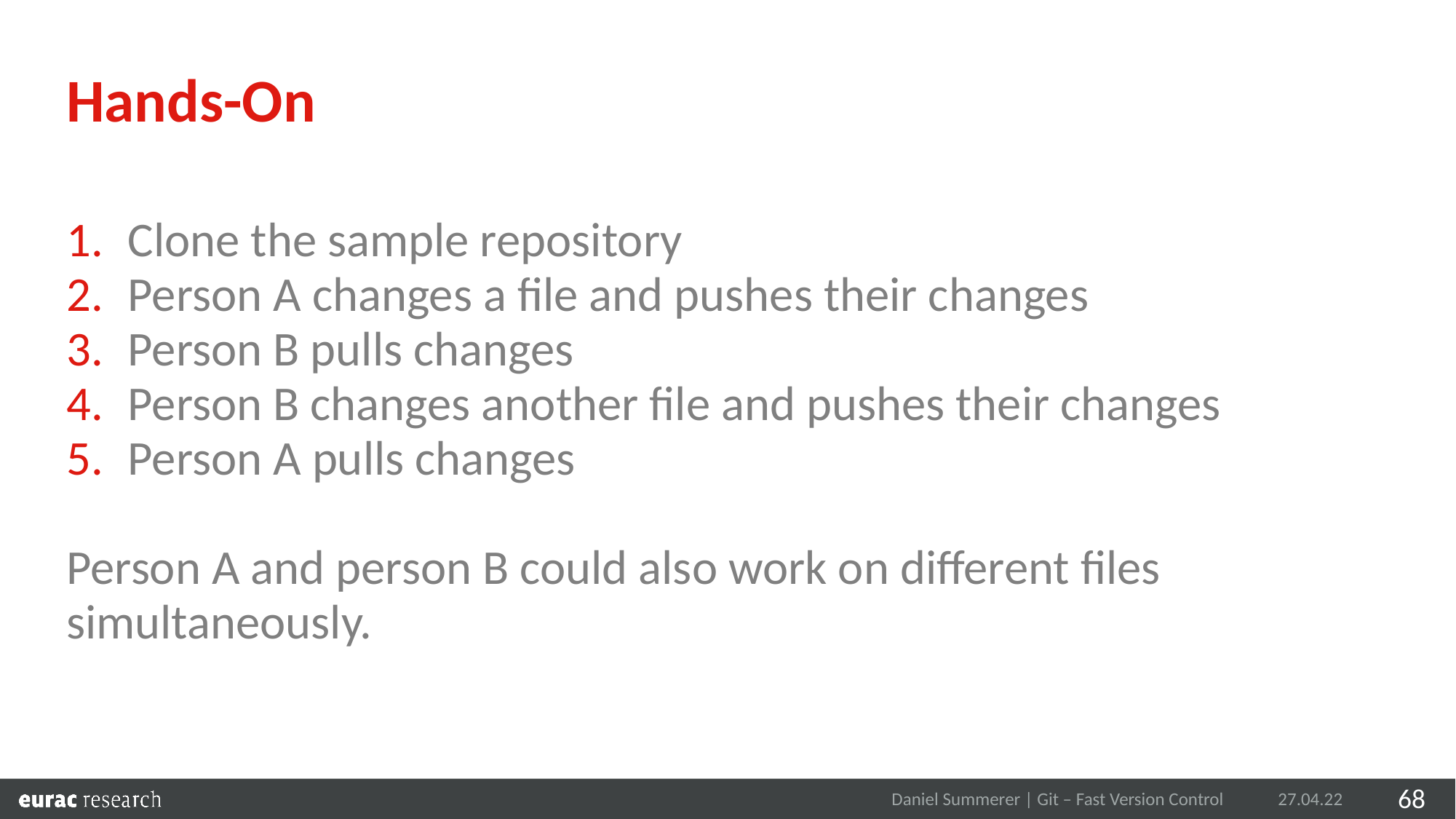

Hands-On
Clone the sample repository
Person A changes a file and pushes their changes
Person B pulls changes
Person B changes another file and pushes their changes
Person A pulls changes

Person A and person B could also work on different files simultaneously.